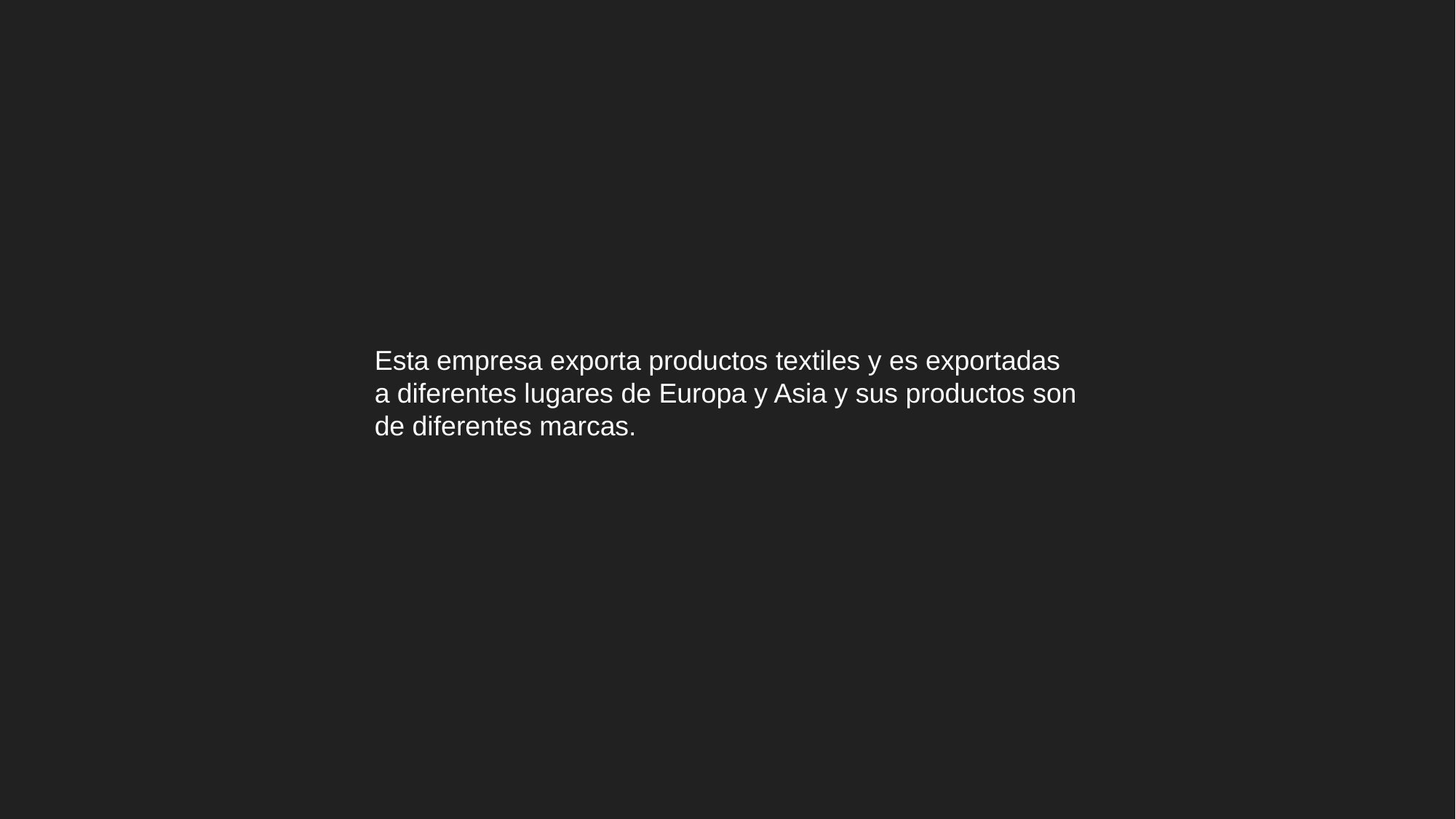

Esta empresa exporta productos textiles y es exportadas a diferentes lugares de Europa y Asia y sus productos son de diferentes marcas.